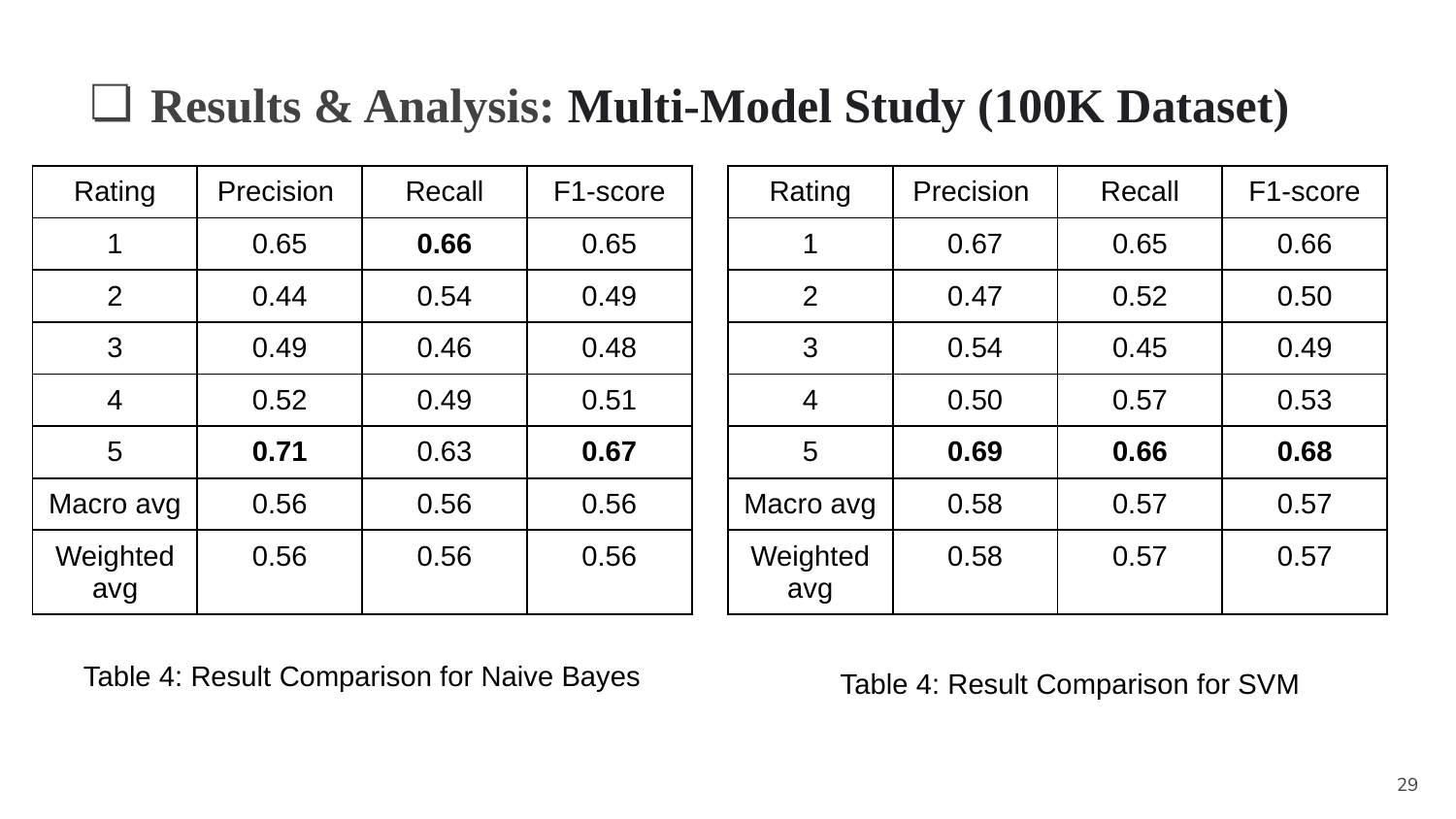

Results & Analysis: Multi-Model Study (100K Dataset)
| Rating | Precision | Recall | F1-score |
| --- | --- | --- | --- |
| 1 | 0.65 | 0.66 | 0.65 |
| 2 | 0.44 | 0.54 | 0.49 |
| 3 | 0.49 | 0.46 | 0.48 |
| 4 | 0.52 | 0.49 | 0.51 |
| 5 | 0.71 | 0.63 | 0.67 |
| Macro avg | 0.56 | 0.56 | 0.56 |
| Weighted avg | 0.56 | 0.56 | 0.56 |
| Rating | Precision | Recall | F1-score |
| --- | --- | --- | --- |
| 1 | 0.67 | 0.65 | 0.66 |
| 2 | 0.47 | 0.52 | 0.50 |
| 3 | 0.54 | 0.45 | 0.49 |
| 4 | 0.50 | 0.57 | 0.53 |
| 5 | 0.69 | 0.66 | 0.68 |
| Macro avg | 0.58 | 0.57 | 0.57 |
| Weighted avg | 0.58 | 0.57 | 0.57 |

Table 4: Result Comparison for Naive Bayes
Table 4: Result Comparison for SVM
29